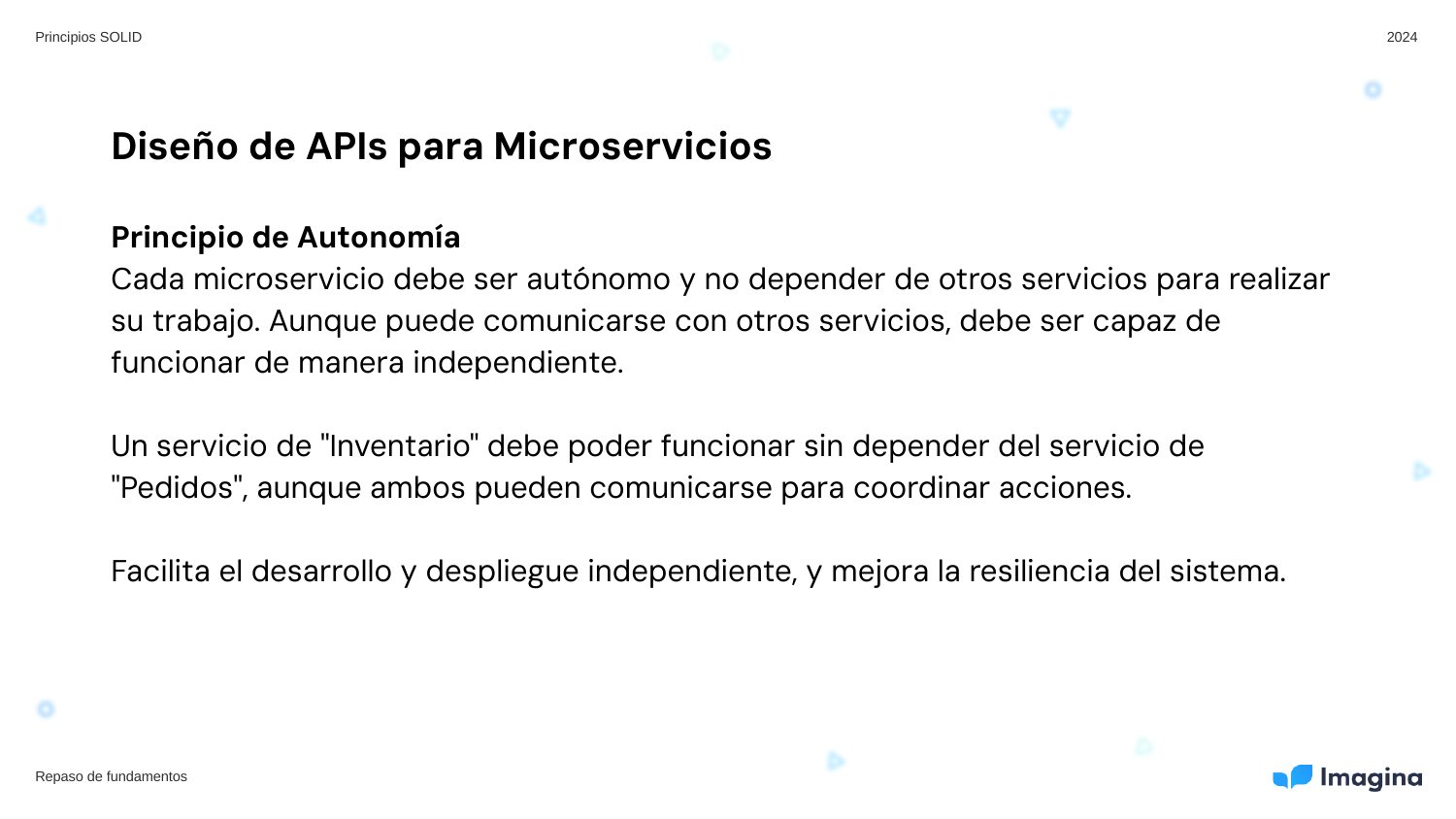

Principios SOLID
2024
Diseño de APIs para Microservicios
Principio de Autonomía
Cada microservicio debe ser autónomo y no depender de otros servicios para realizar su trabajo. Aunque puede comunicarse con otros servicios, debe ser capaz de funcionar de manera independiente.

Un servicio de "Inventario" debe poder funcionar sin depender del servicio de "Pedidos", aunque ambos pueden comunicarse para coordinar acciones.

Facilita el desarrollo y despliegue independiente, y mejora la resiliencia del sistema.
Repaso de fundamentos